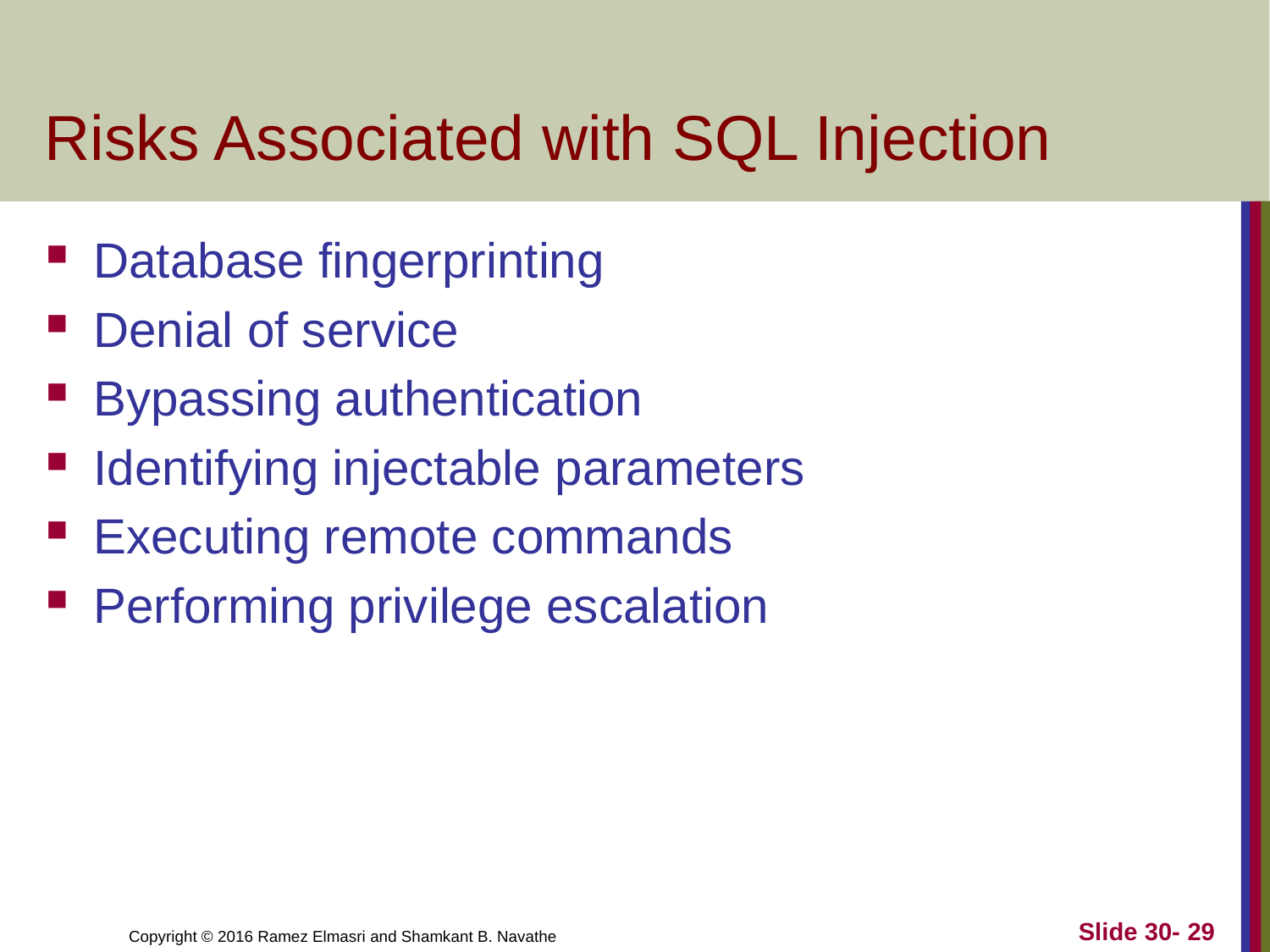

# Risks Associated with SQL Injection
Database fingerprinting
Denial of service
Bypassing authentication
Identifying injectable parameters
Executing remote commands
Performing privilege escalation
Slide 30- 29